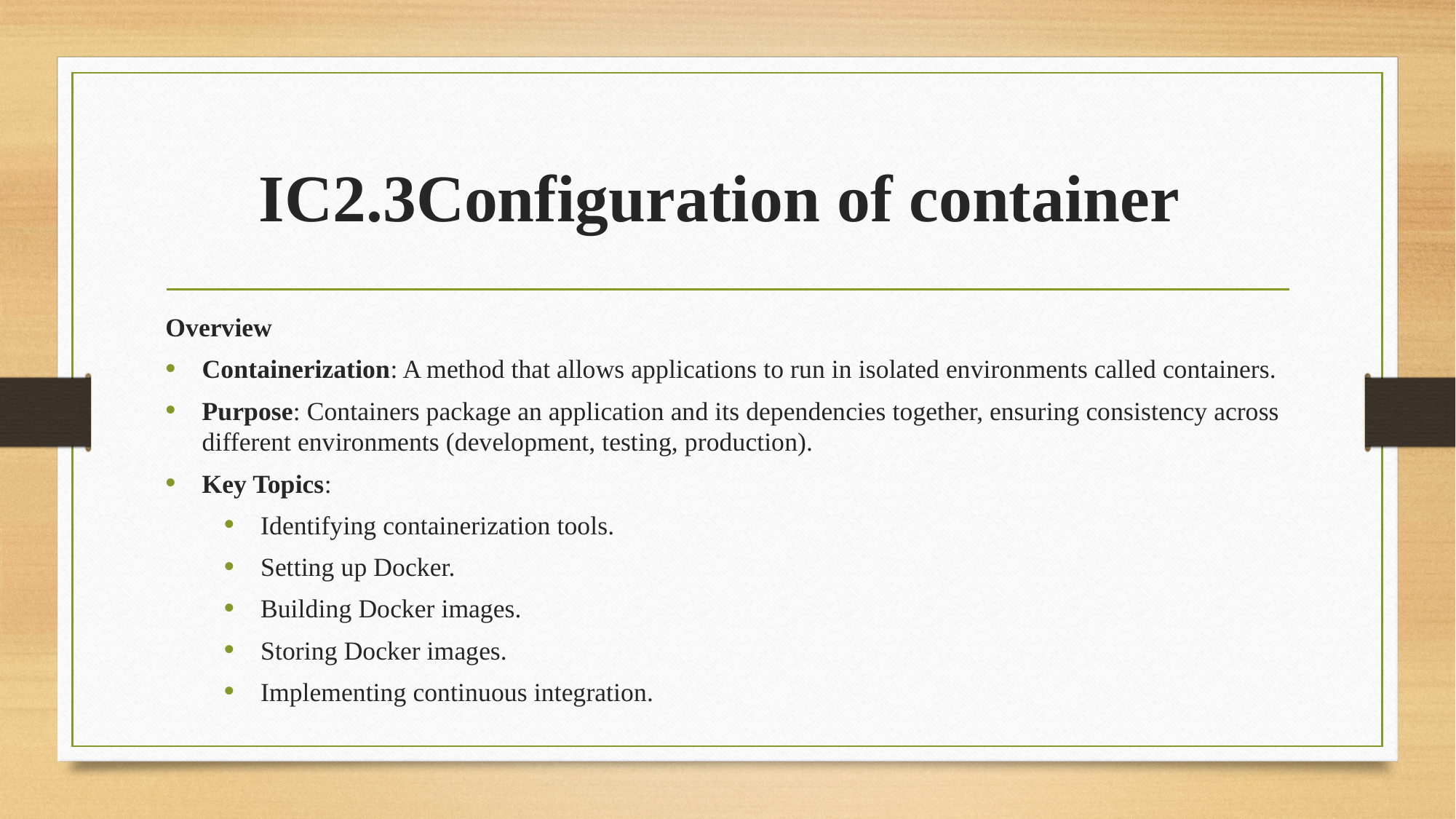

# IC2.3Configuration of container
Overview
Containerization: A method that allows applications to run in isolated environments called containers.
Purpose: Containers package an application and its dependencies together, ensuring consistency across different environments (development, testing, production).
Key Topics:
Identifying containerization tools.
Setting up Docker.
Building Docker images.
Storing Docker images.
Implementing continuous integration.